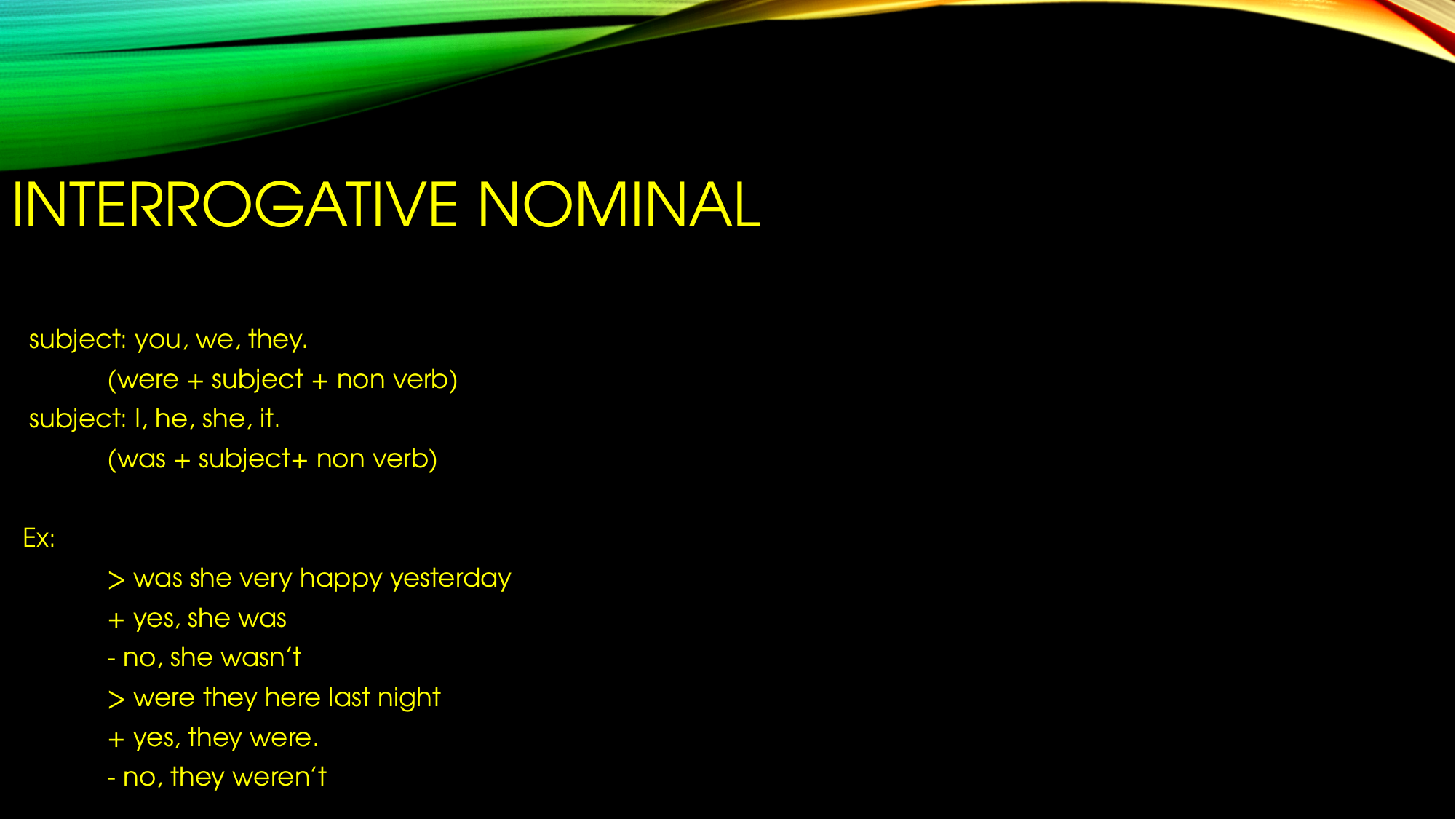

# Interrogative nominal
 subject: you, we, they.
	(were + subject + non verb)
 subject: I, he, she, it.
	(was + subject+ non verb)

Ex:
	> was she very happy yesterday
	+ yes, she was
	- no, she wasn’t
	> were they here last night
	+ yes, they were.
	- no, they weren’t